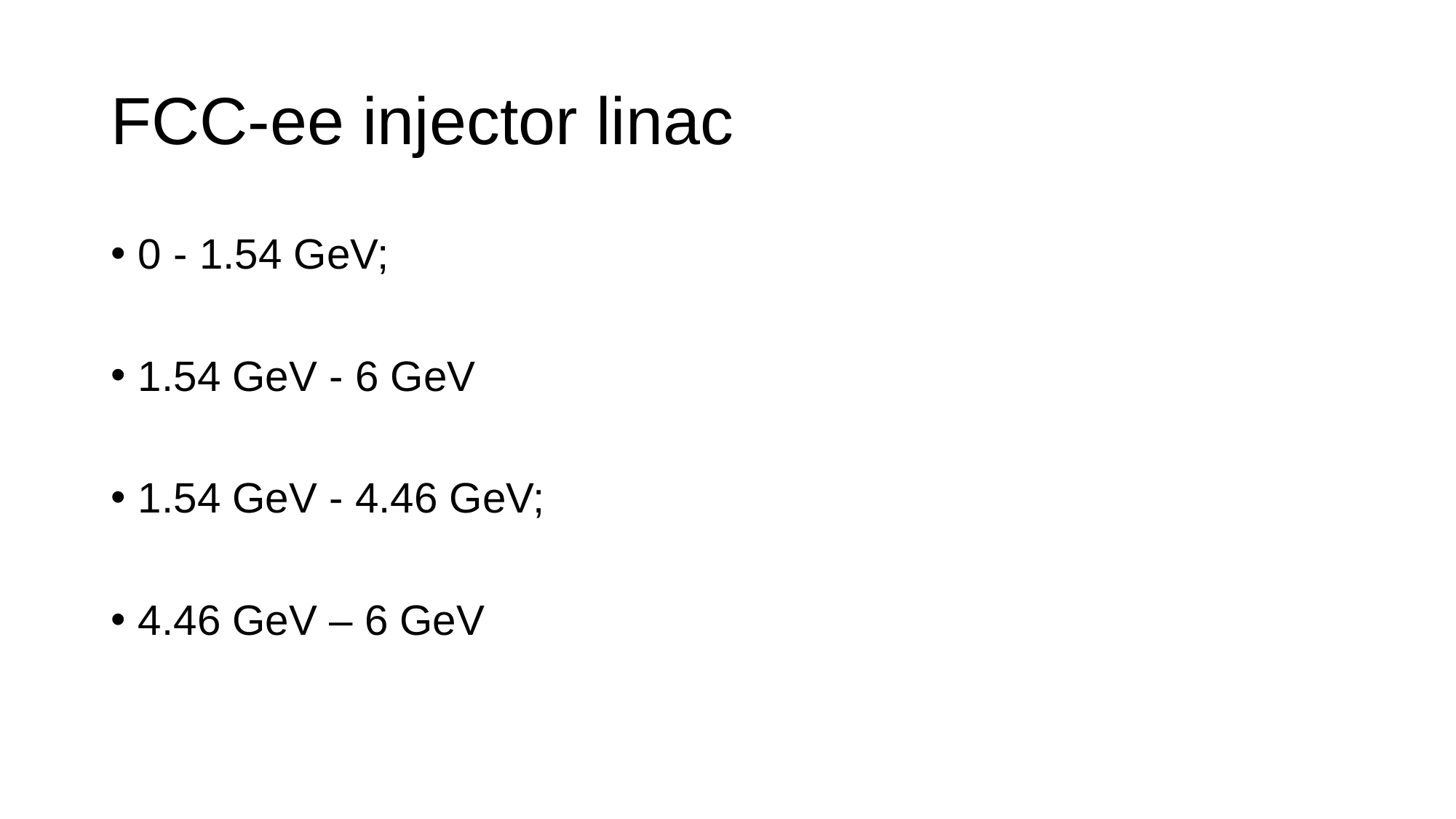

# FCC-ee injector linac
0 - 1.54 GeV;

1.54 GeV - 6 GeV

1.54 GeV - 4.46 GeV;

4.46 GeV – 6 GeV